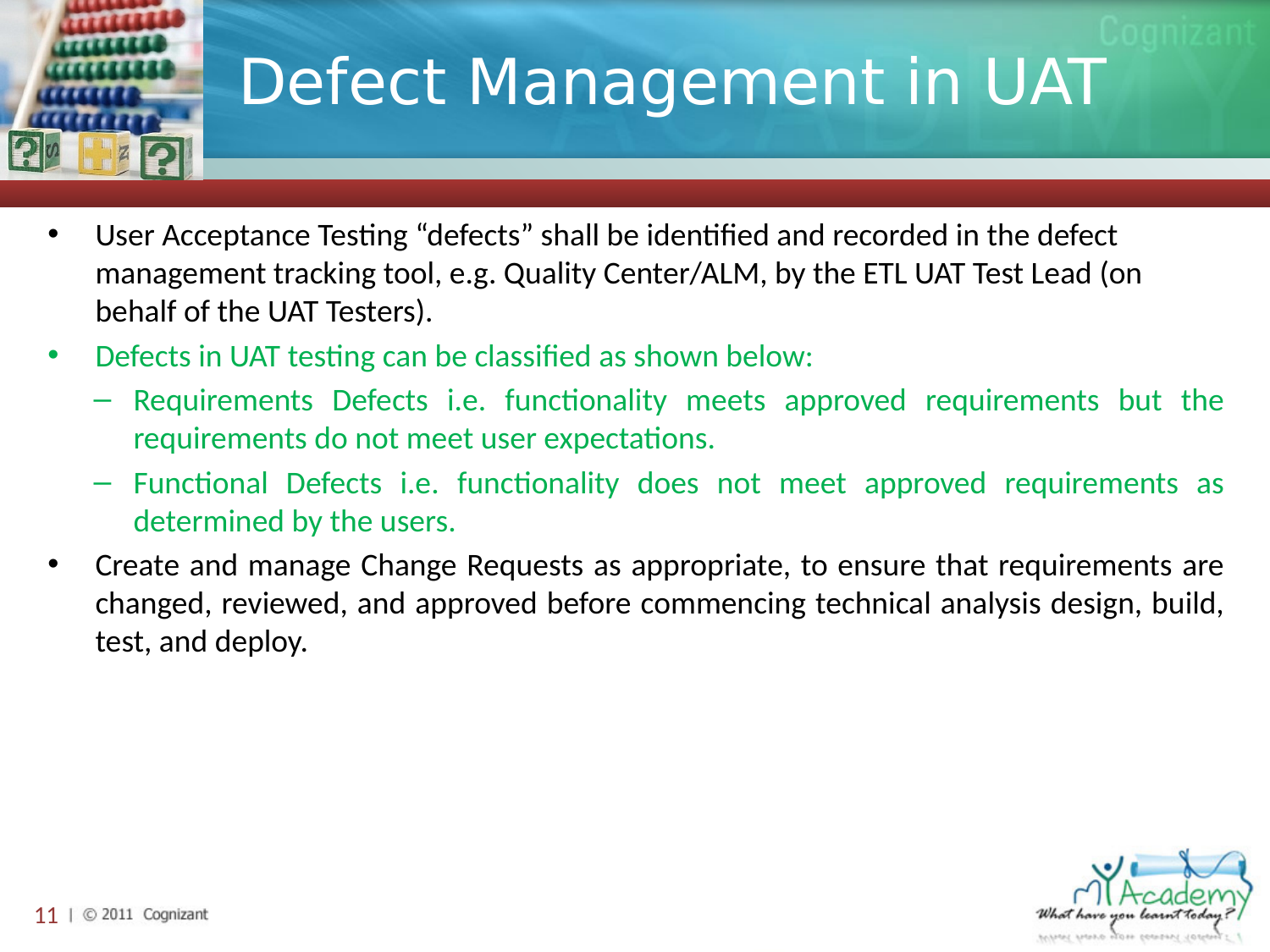

# Defect Management in UAT
User Acceptance Testing “defects” shall be identified and recorded in the defect management tracking tool, e.g. Quality Center/ALM, by the ETL UAT Test Lead (on behalf of the UAT Testers).
Defects in UAT testing can be classified as shown below:
Requirements Defects i.e. functionality meets approved requirements but the requirements do not meet user expectations.
Functional Defects i.e. functionality does not meet approved requirements as determined by the users.
Create and manage Change Requests as appropriate, to ensure that requirements are changed, reviewed, and approved before commencing technical analysis design, build, test, and deploy.
11